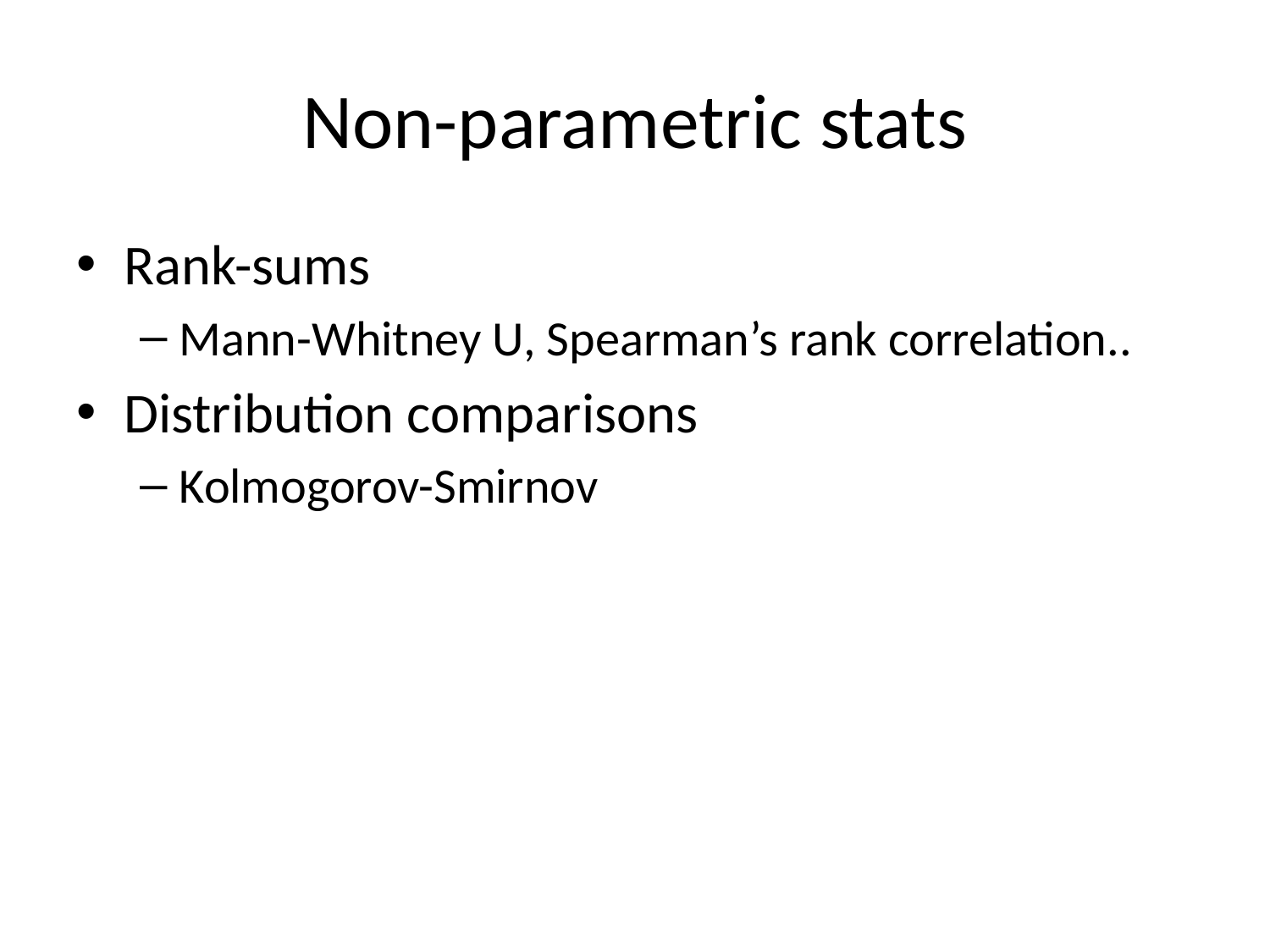

# Non-parametric stats
Rank-sums
Mann-Whitney U, Spearman’s rank correlation..
Distribution comparisons
Kolmogorov-Smirnov